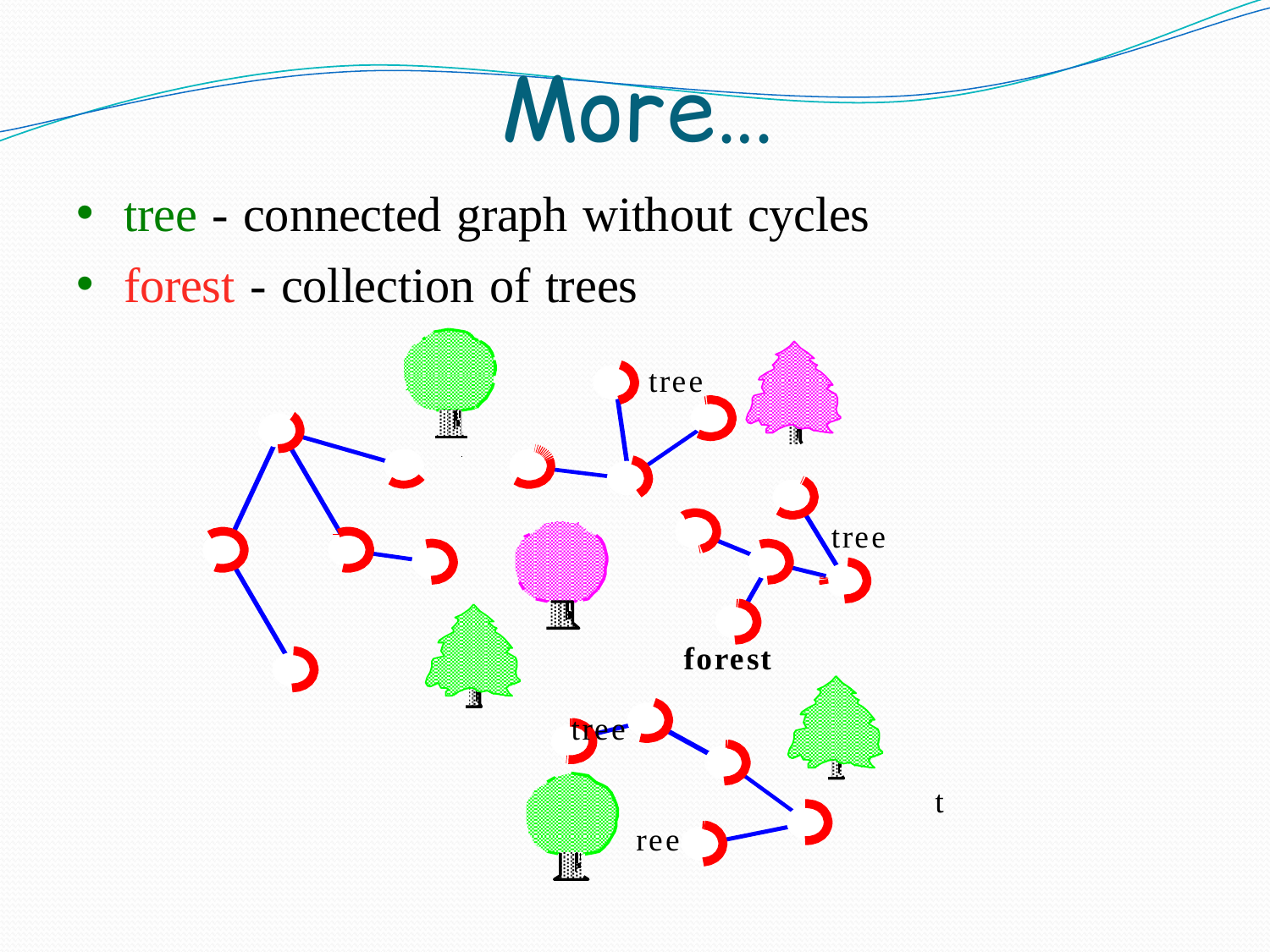

# More…
tree - connected graph without cycles
forest - collection of trees

tree

tree

forest

tree

tree